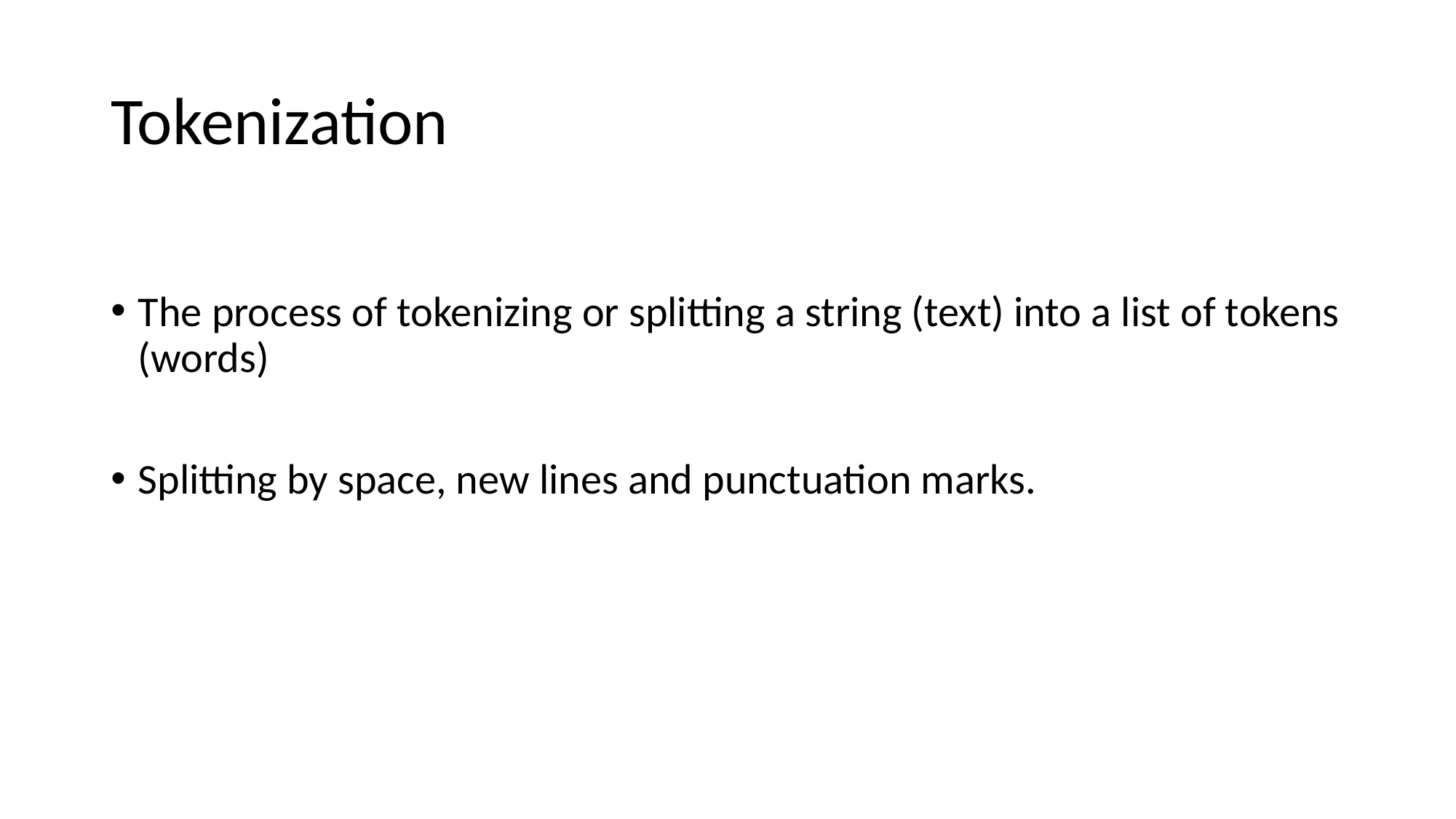

# Tokenization

The process of tokenizing or splitting a string (text) into a list of tokens (words)

Splitting by space, new lines and punctuation marks.